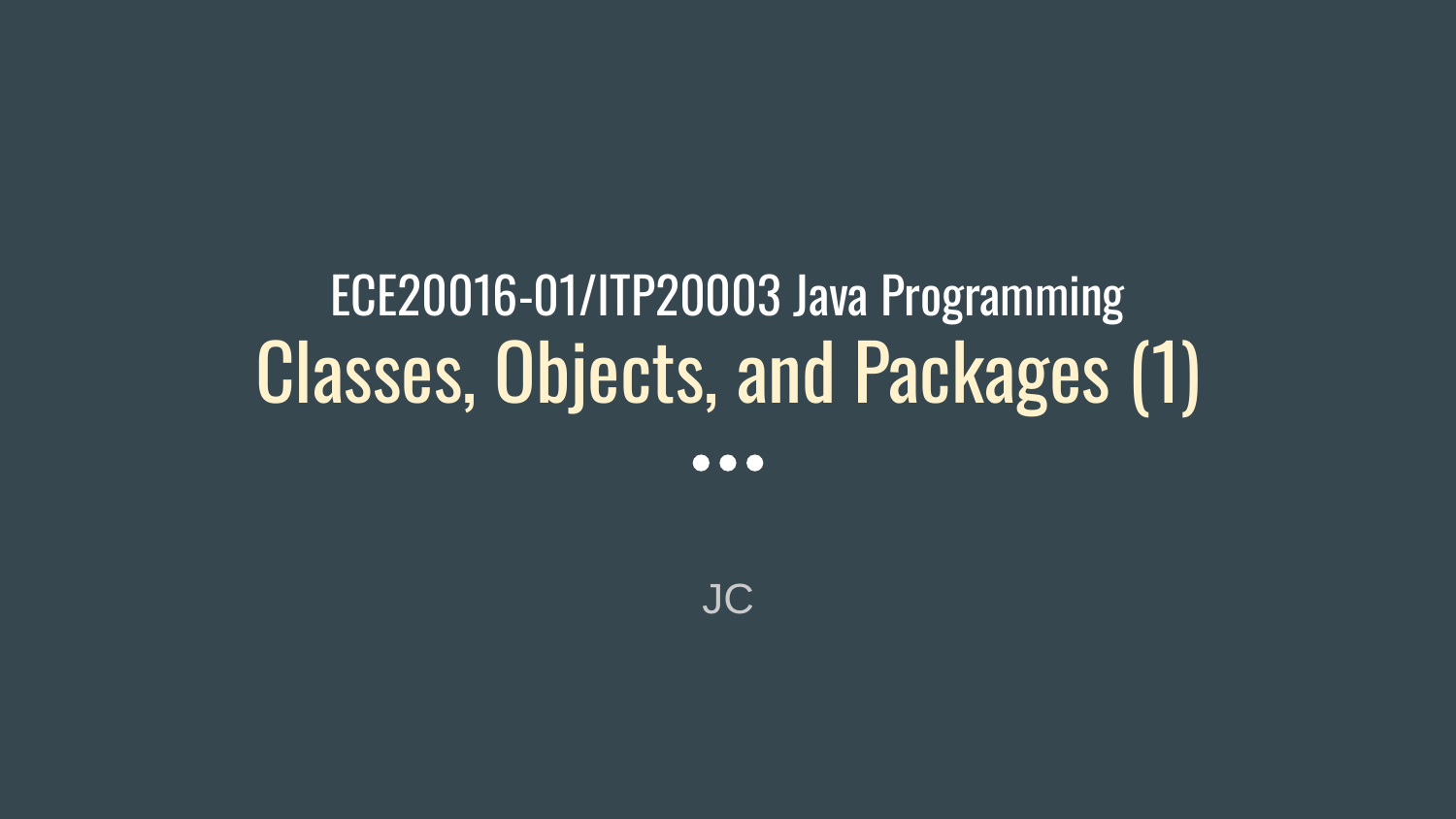

# ECE20016-01/ITP20003 Java Programming
Classes, Objects, and Packages (1)

JC